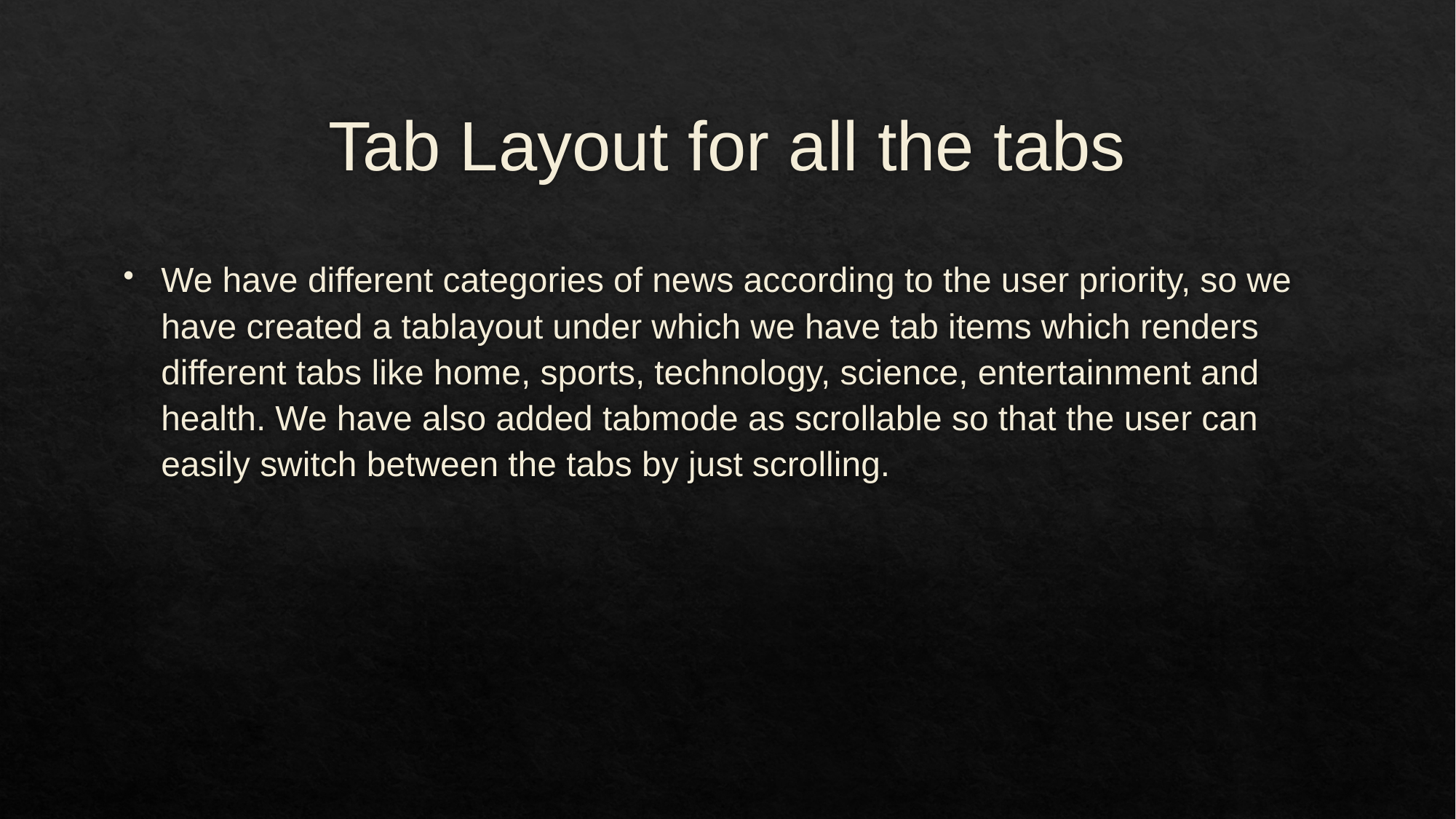

# Tab Layout for all the tabs
We have different categories of news according to the user priority, so we have created a tablayout under which we have tab items which renders different tabs like home, sports, technology, science, entertainment and health. We have also added tabmode as scrollable so that the user can easily switch between the tabs by just scrolling.